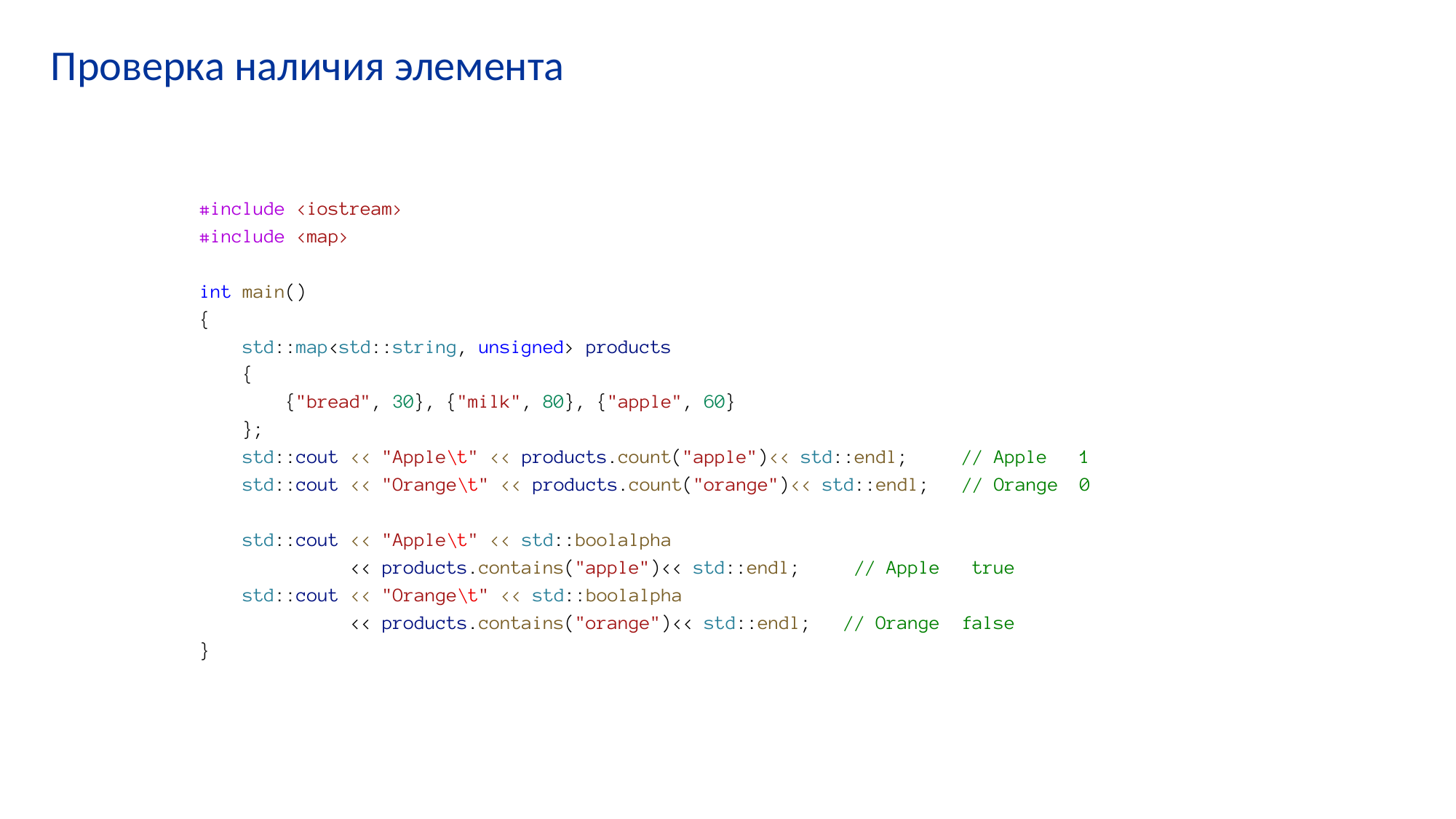

# Проверка наличия элемента

#include <iostream>
#include <map>

int main()
{
    std::map<std::string, unsigned> products
    {
        {"bread", 30}, {"milk", 80}, {"apple", 60}
    };
    std::cout << "Apple\t" << products.count("apple")<< std::endl;     // Apple   1
    std::cout << "Orange\t" << products.count("orange")<< std::endl;   // Orange  0

    std::cout << "Apple\t" << std::boolalpha
              << products.contains("apple")<< std::endl;     // Apple   true
    std::cout << "Orange\t" << std::boolalpha
              << products.contains("orange")<< std::endl;   // Orange  false
}